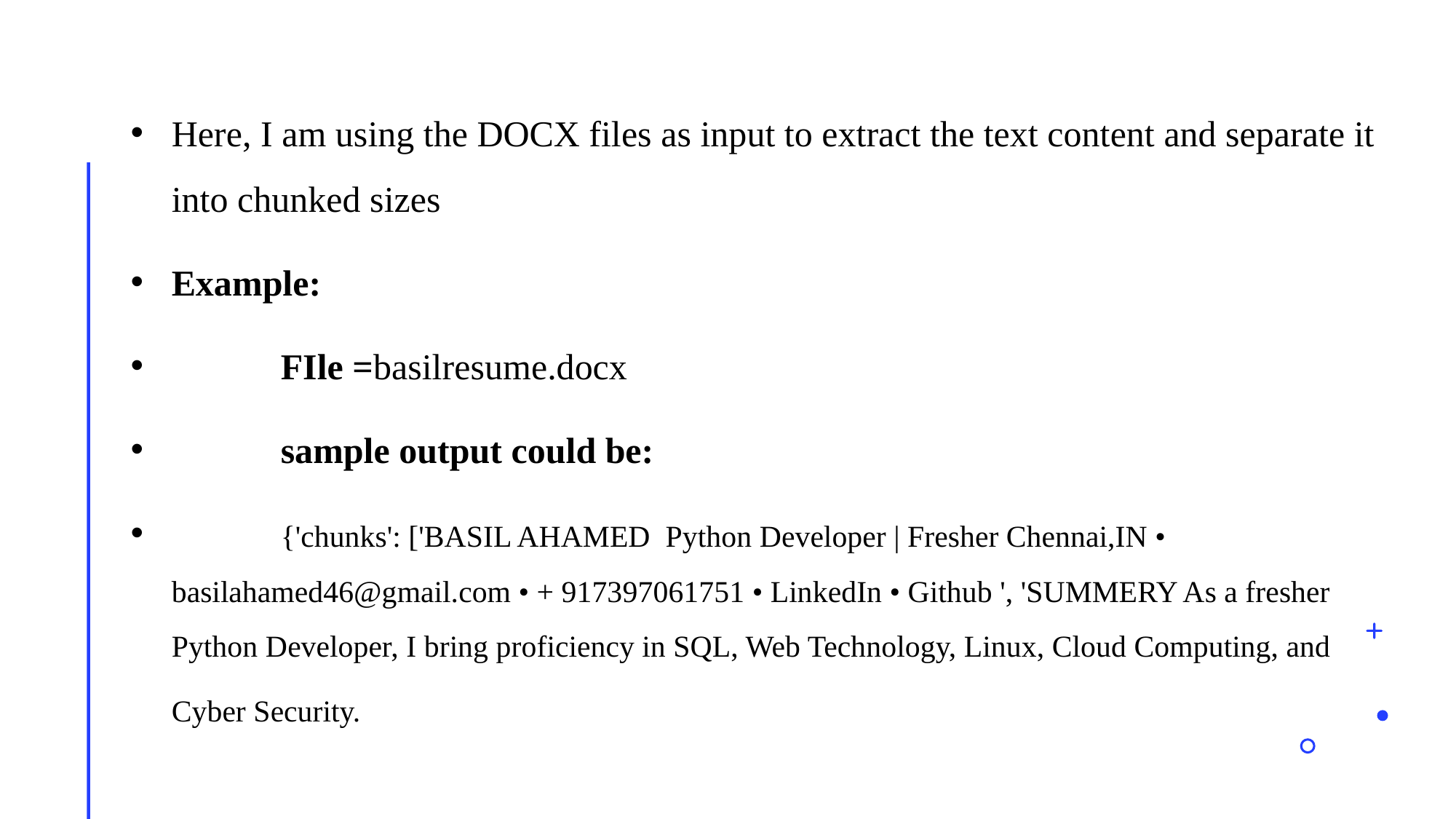

Here, I am using the DOCX files as input to extract the text content and separate it into chunked sizes
Example:
	FIle =basilresume.docx
	sample output could be:
	{'chunks': ['BASIL AHAMED  Python Developer | Fresher Chennai,IN • basilahamed46@gmail.com • + 917397061751 • LinkedIn • Github ', 'SUMMERY As a fresher Python Developer, I bring proficiency in SQL, Web Technology, Linux, Cloud Computing, and Cyber Security.